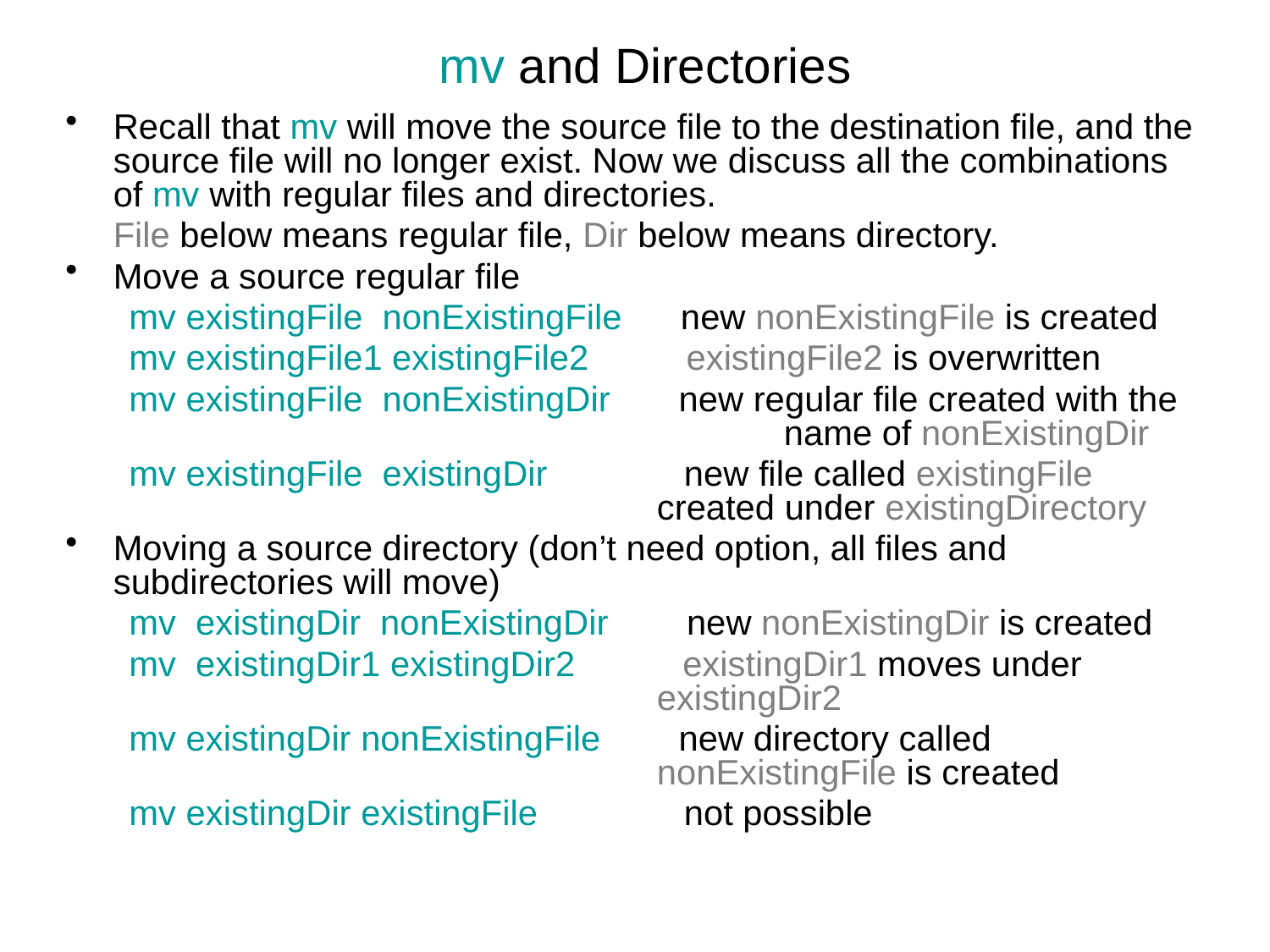

# mv and Directories
Recall that mv will move the source file to the destination file, and the source file will no longer exist. Now we discuss all the combinations of mv with regular files and directories.
	File below means regular file, Dir below means directory.
Move a source regular file
mv existingFile  nonExistingFile      new nonExistingFile is created
mv existingFile1 existingFile2          existingFile2 is overwritten
mv existingFile  nonExistingDir       new regular file created with the 				           name of nonExistingDir
mv existingFile  existingDir              new file called existingFile 				           created under existingDirectory
Moving a source directory (don’t need option, all files and subdirectories will move)
mv  existingDir  nonExistingDir        new nonExistingDir is created
mv  existingDir1 existingDir2           existingDir1 moves under 				           existingDir2
mv existingDir nonExistingFile        new directory called 					           nonExistingFile is created
mv existingDir existingFile               not possible